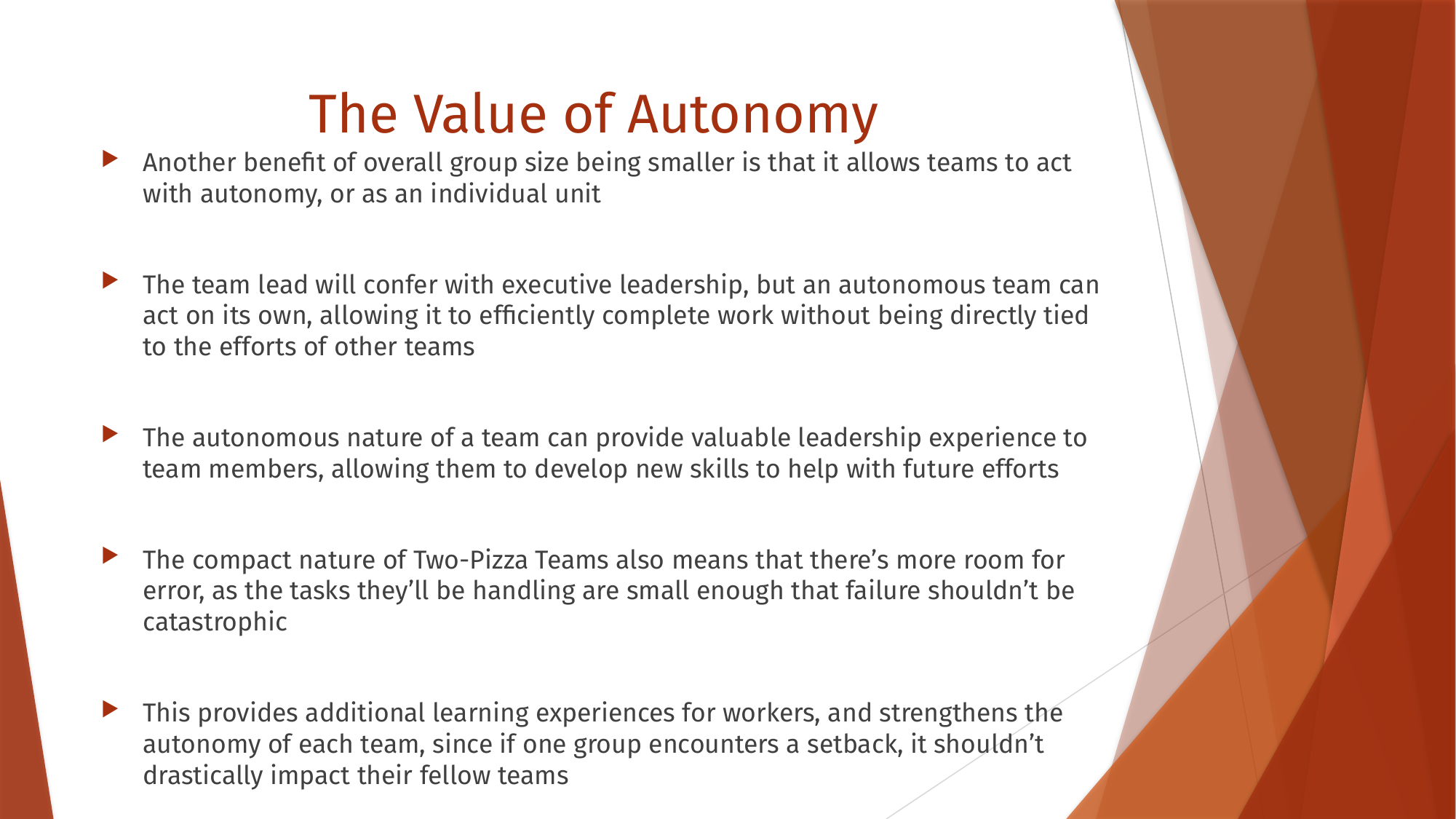

# The Value of Autonomy
Another benefit of overall group size being smaller is that it allows teams to act with autonomy, or as an individual unit

The team lead will confer with executive leadership, but an autonomous team can act on its own, allowing it to efficiently complete work without being directly tied to the efforts of other teams

The autonomous nature of a team can provide valuable leadership experience to team members, allowing them to develop new skills to help with future efforts

The compact nature of Two-Pizza Teams also means that there’s more room for error, as the tasks they’ll be handling are small enough that failure shouldn’t be catastrophic

This provides additional learning experiences for workers, and strengthens the autonomy of each team, since if one group encounters a setback, it shouldn’t drastically impact their fellow teams